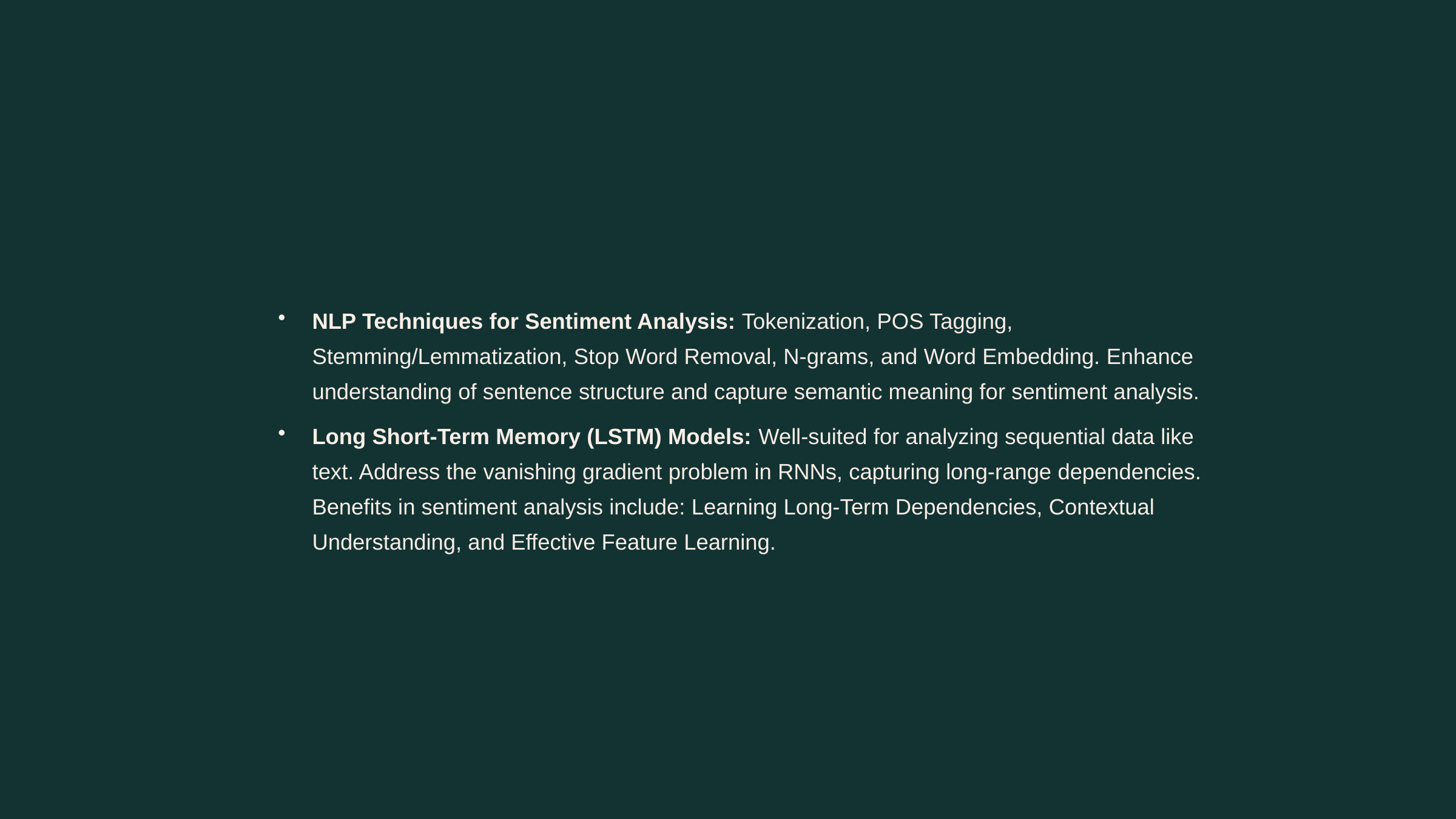

NLP Techniques for Sentiment Analysis: Tokenization, POS Tagging, Stemming/Lemmatization, Stop Word Removal, N-grams, and Word Embedding. Enhance understanding of sentence structure and capture semantic meaning for sentiment analysis.
Long Short-Term Memory (LSTM) Models: Well-suited for analyzing sequential data like text. Address the vanishing gradient problem in RNNs, capturing long-range dependencies. Benefits in sentiment analysis include: Learning Long-Term Dependencies, Contextual Understanding, and Effective Feature Learning.